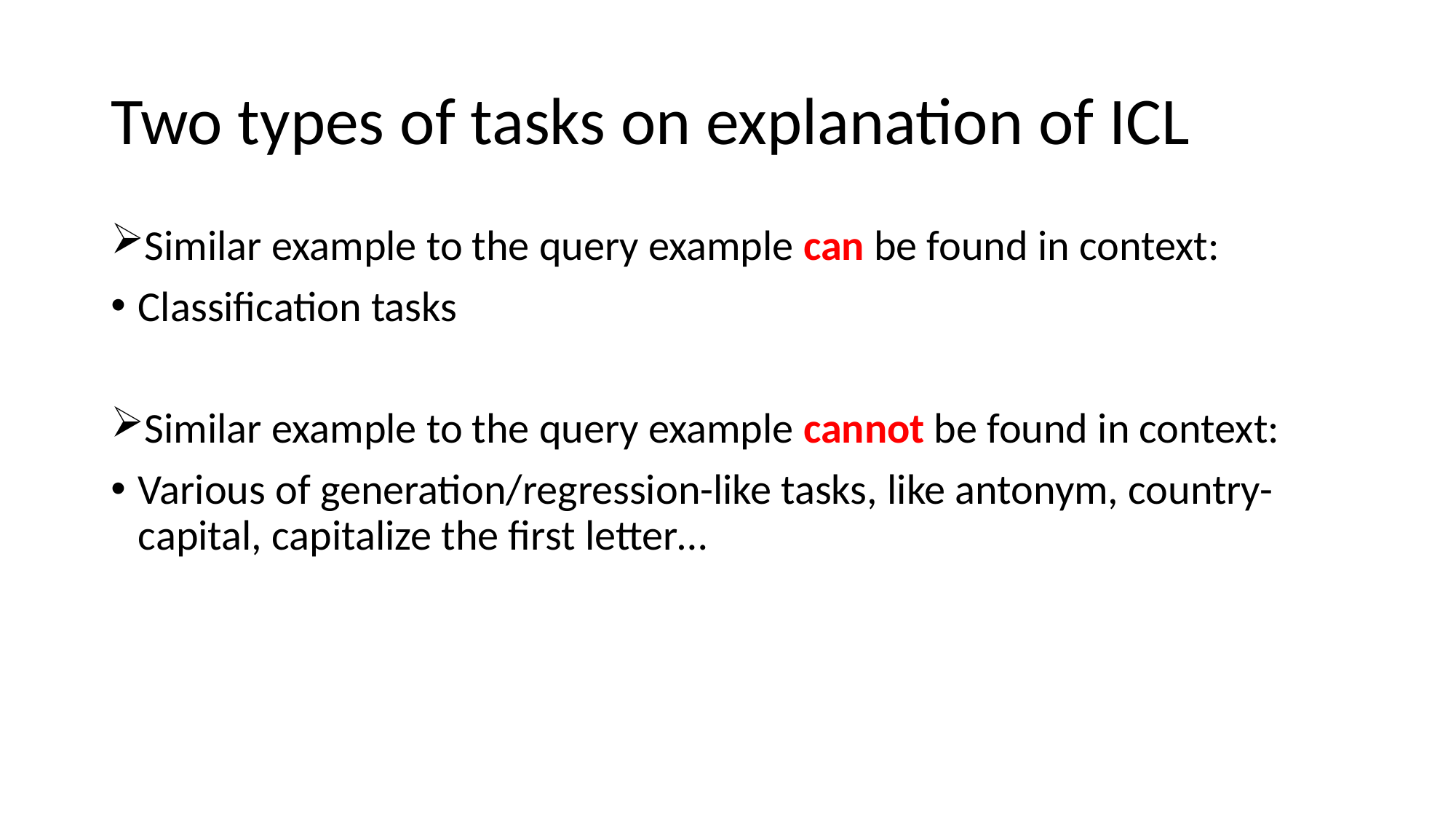

# Two types of tasks on explanation of ICL
Similar example to the query example can be found in context:
Classification tasks

Similar example to the query example cannot be found in context:
Various of generation/regression-like tasks, like antonym, country-capital, capitalize the first letter…